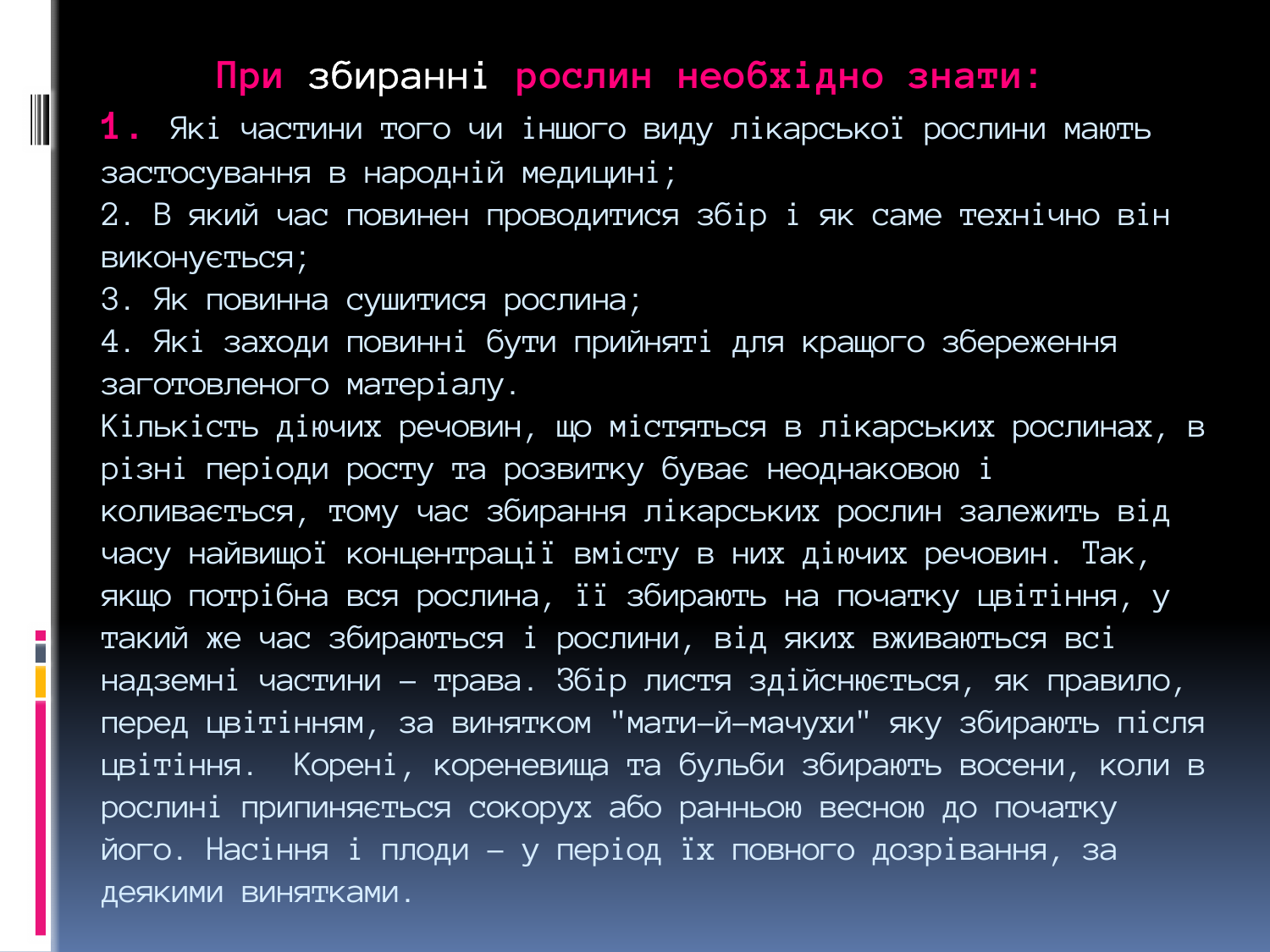

# При збиранні рослин необхідно знати: 1. Які частини того чи іншого виду лікарської рослини мають застосування в народній медицині; 2. В який час повинен проводитися збір і як саме технічно він виконується; 3. Як повинна сушитися рослина; 4. Які заходи повинні бути прийняті для кращого збереження заготовленого матеріалу. Кількість діючих речовин, що містяться в лікарських рослинах, в різні періоди росту та розвитку буває неоднаковою і коливається, тому час збирання лікарських рослин залежить від часу найвищої концентрації вмісту в них діючих речовин. Так, якщо потрібна вся рослина, її збирають на початку цвітіння, у такий же час збираються і рослини, від яких вживаються всі надземні частини - трава. Збір листя здійснюється, як правило, перед цвітінням, за винятком "мати-й-мачухи" яку збирають після цвітіння.  Корені, кореневища та бульби збирають восени, коли в рослині припиняється сокорух або ранньою весною до початку його. Насіння і плоди - у період їх повного дозрівання, за деякими винятками.